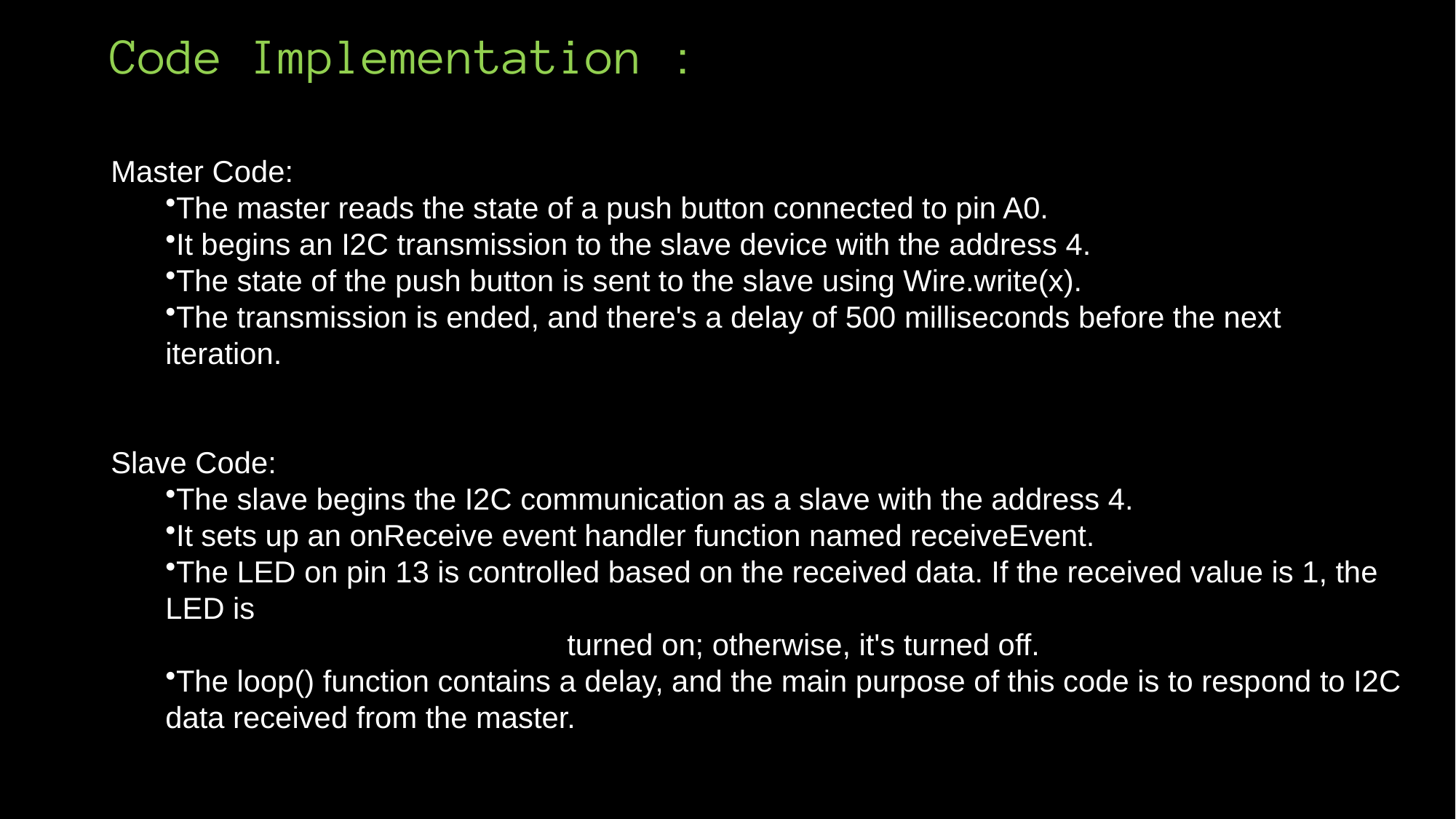

# Code Implementation :
Master Code:
The master reads the state of a push button connected to pin A0.
It begins an I2C transmission to the slave device with the address 4.
The state of the push button is sent to the slave using Wire.write(x).
The transmission is ended, and there's a delay of 500 milliseconds before the next iteration.

Slave Code:
The slave begins the I2C communication as a slave with the address 4.
It sets up an onReceive event handler function named receiveEvent.
The LED on pin 13 is controlled based on the received data. If the received value is 1, the LED is                                                                                                                                                                                          turned on; otherwise, it's turned off.
The loop() function contains a delay, and the main purpose of this code is to respond to I2C data received from the master.